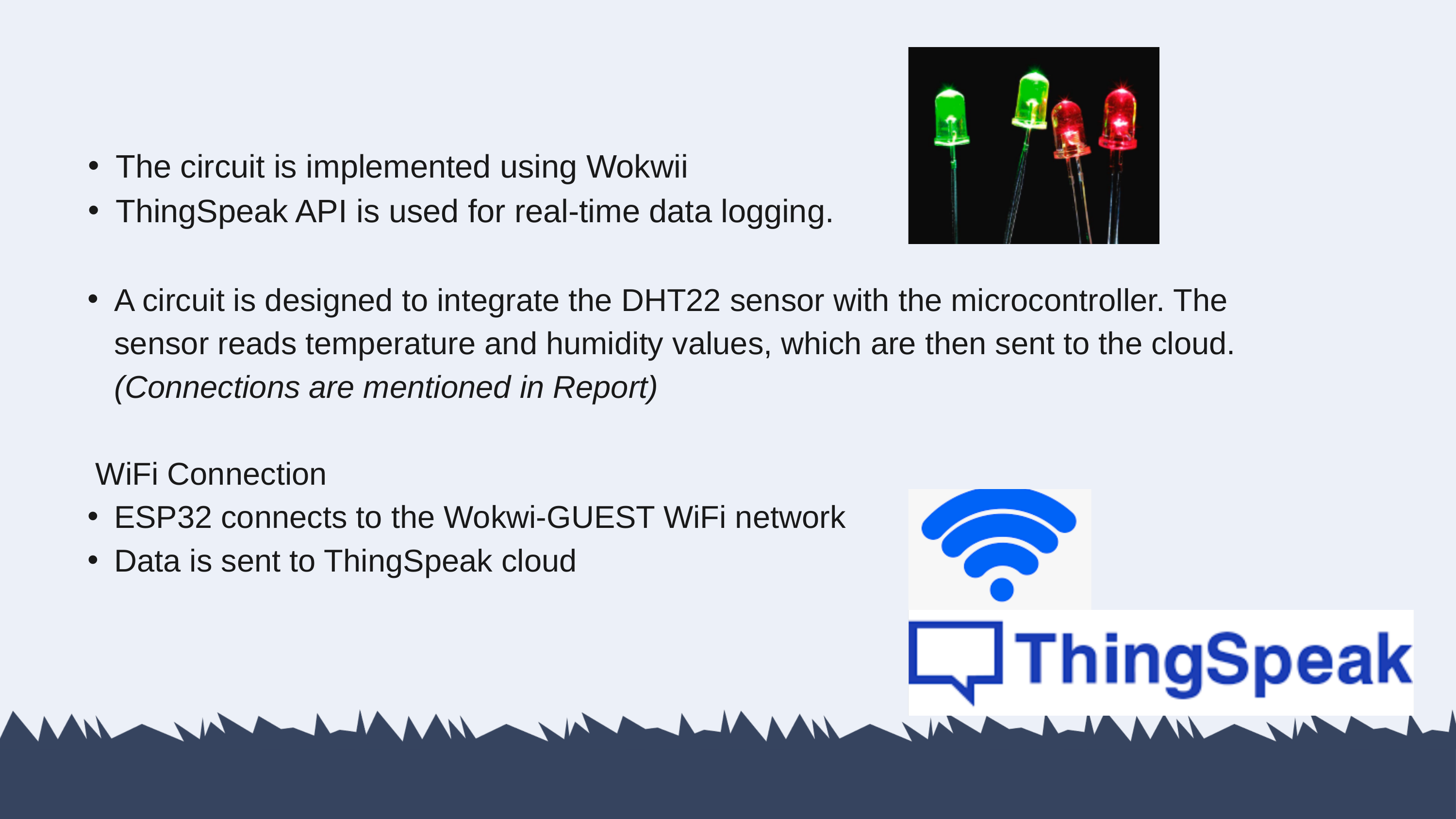

The circuit is implemented using Wokwii
ThingSpeak API is used for real-time data logging.

A circuit is designed to integrate the DHT22 sensor with the microcontroller. The sensor reads temperature and humidity values, which are then sent to the cloud. (Connections are mentioned in Report)

    WiFi Connection
ESP32 connects to the Wokwi-GUEST WiFi network
Data is sent to ThingSpeak cloud